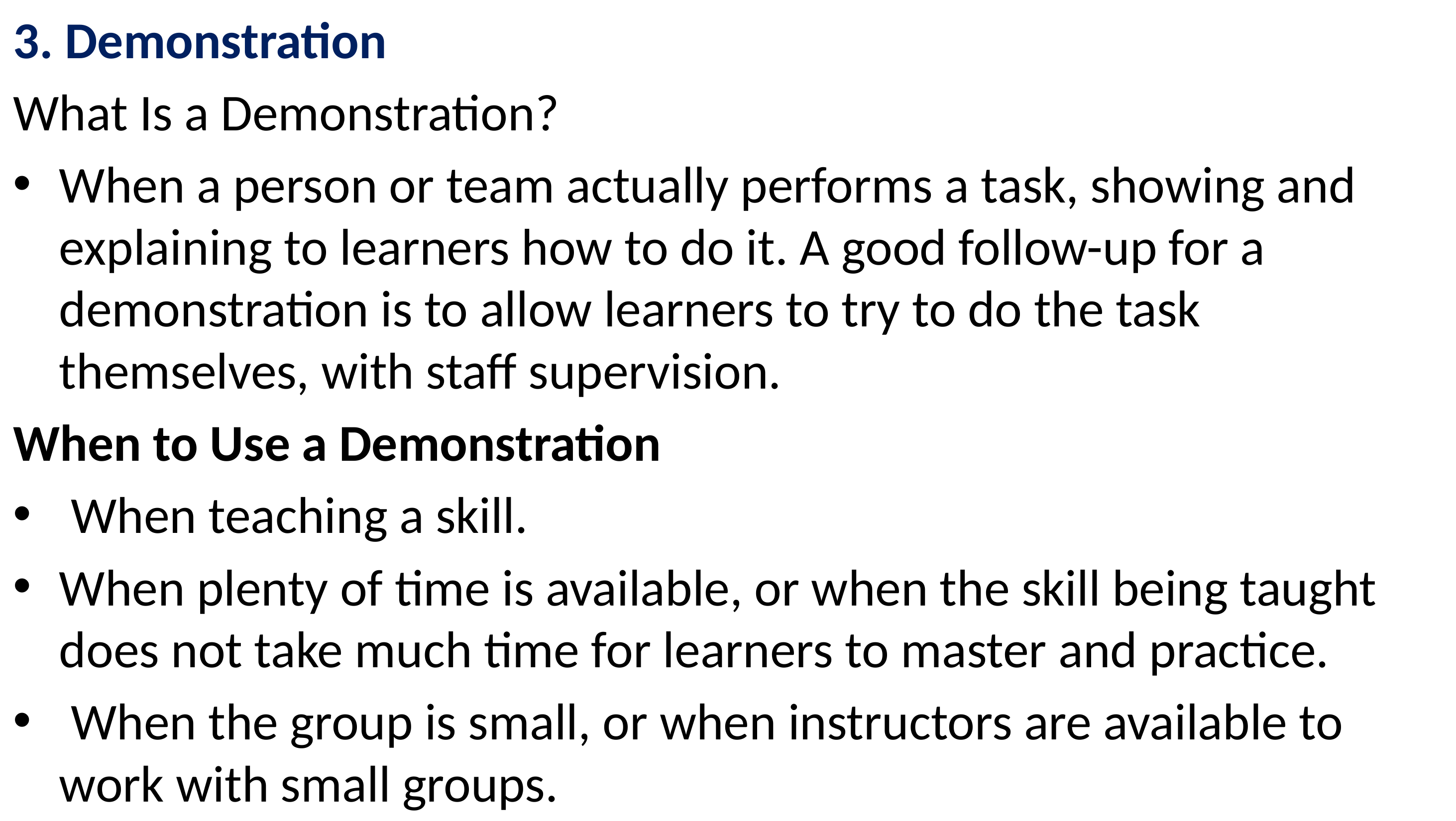

3. Demonstration
What Is a Demonstration?
When a person or team actually performs a task, showing and explaining to learners how to do it. A good follow-up for a demonstration is to allow learners to try to do the task themselves, with staff supervision.
When to Use a Demonstration
 When teaching a skill.
When plenty of time is available, or when the skill being taught does not take much time for learners to master and practice.
 When the group is small, or when instructors are available to work with small groups.